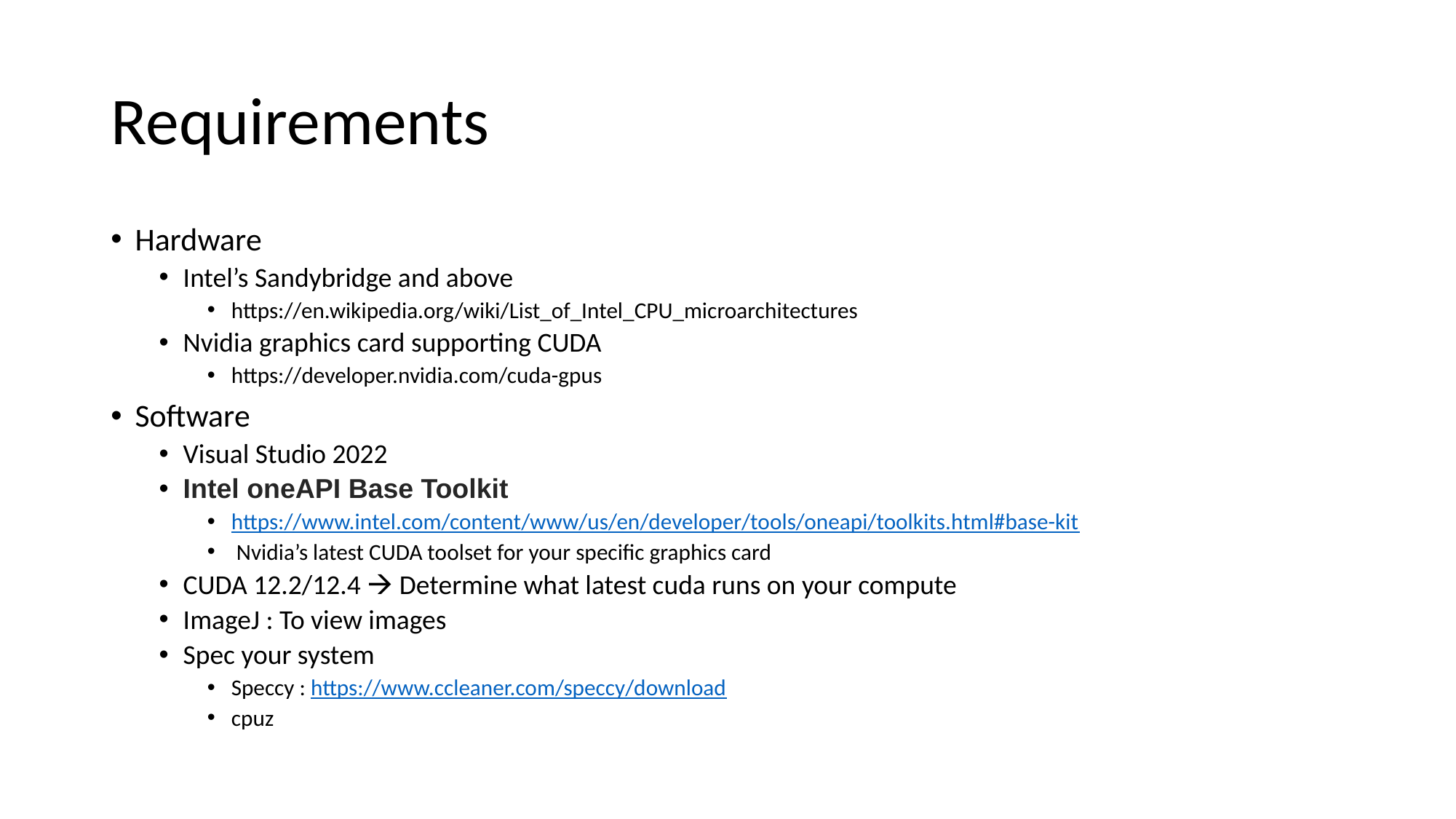

# Requirements
Hardware
Intel’s Sandybridge and above
https://en.wikipedia.org/wiki/List_of_Intel_CPU_microarchitectures
Nvidia graphics card supporting CUDA
https://developer.nvidia.com/cuda-gpus
Software
Visual Studio 2022
Intel oneAPI Base Toolkit
https://www.intel.com/content/www/us/en/developer/tools/oneapi/toolkits.html#base-kit
 Nvidia’s latest CUDA toolset for your specific graphics card
CUDA 12.2/12.4 🡪 Determine what latest cuda runs on your compute
ImageJ : To view images
Spec your system
Speccy : https://www.ccleaner.com/speccy/download
cpuz